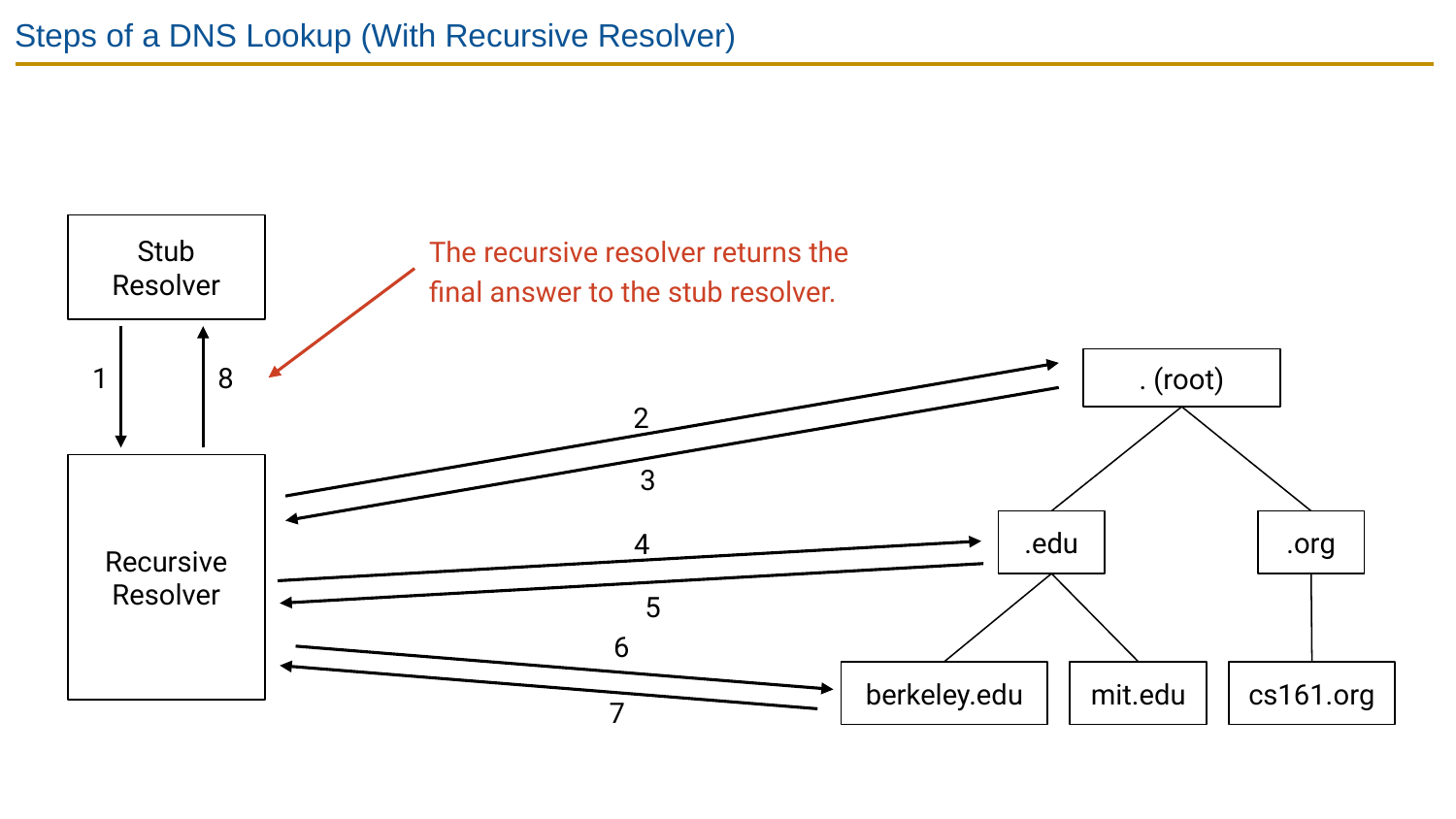

# Steps of a DNS Lookup (With Recursive Resolver)
Stub Resolver
The recursive resolver returns the final answer to the stub resolver.
1
8
. (root)
2
3
4
5
6
7
Recursive Resolver
.edu
.org
berkeley.edu
mit.edu
cs161.org